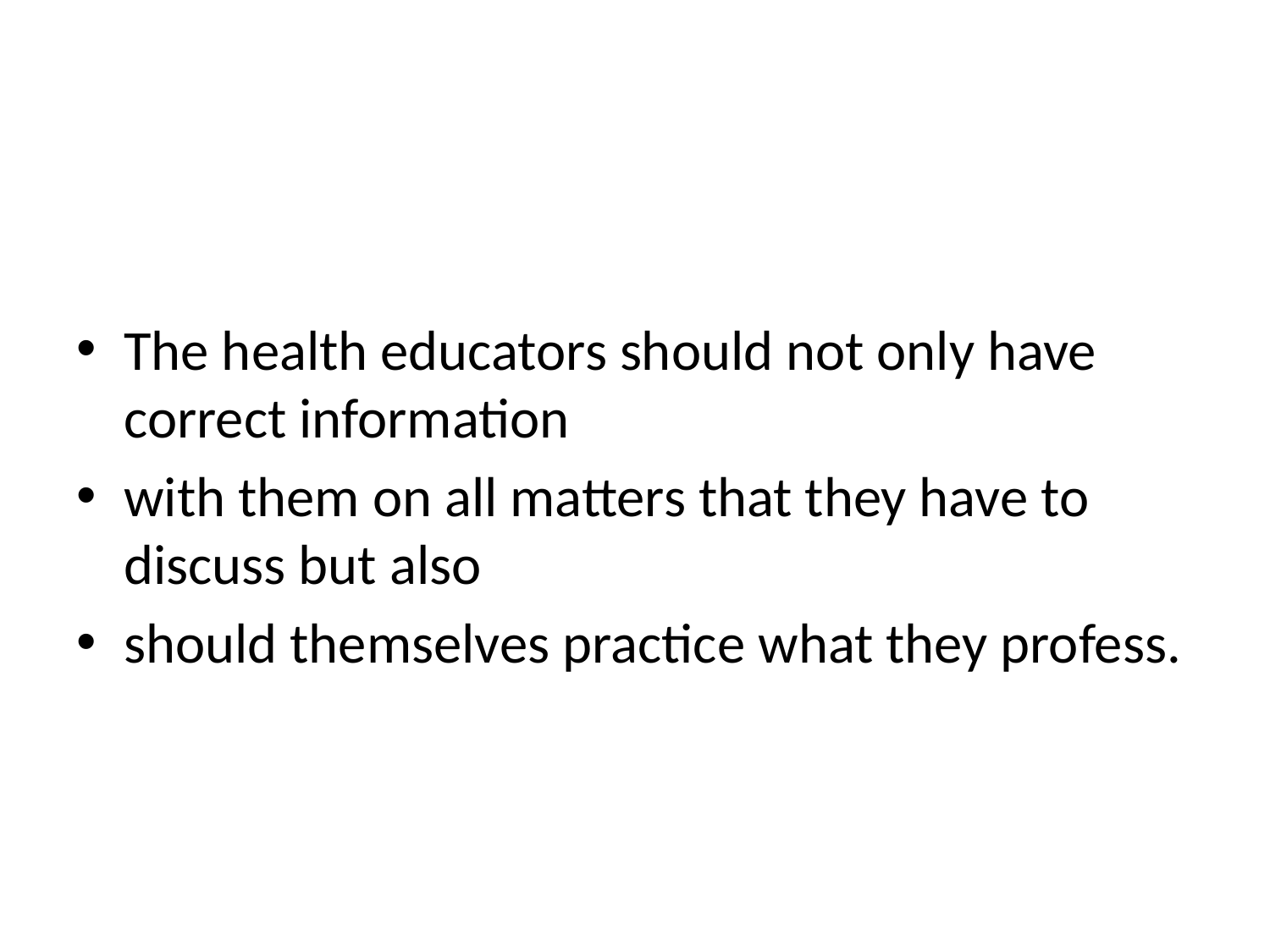

The health educators should not only have correct information
with them on all matters that they have to discuss but also
should themselves practice what they profess.